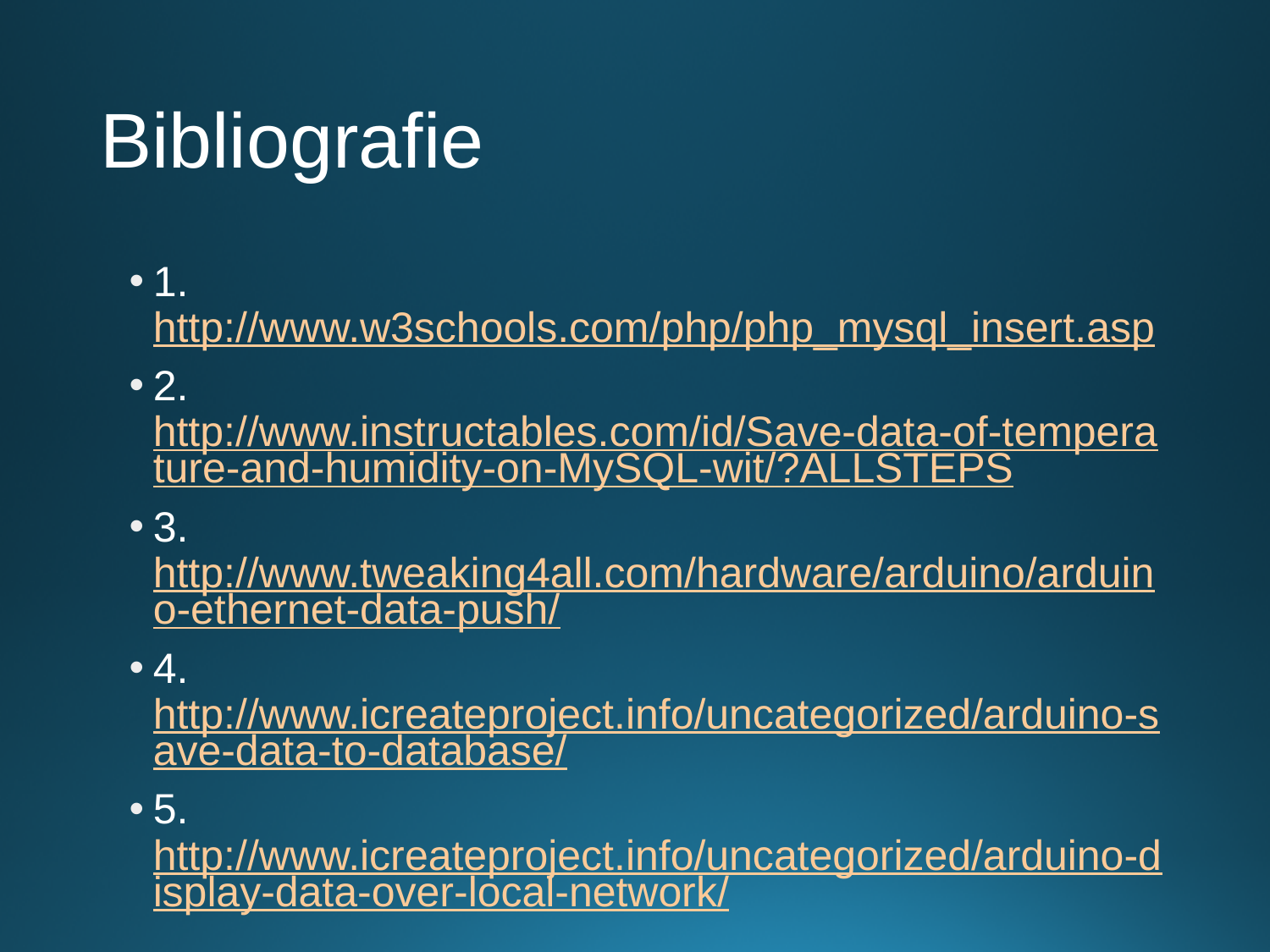

# Bibliografie
1. http://www.w3schools.com/php/php_mysql_insert.asp
2. http://www.instructables.com/id/Save-data-of-temperature-and-humidity-on-MySQL-wit/?ALLSTEPS
3. http://www.tweaking4all.com/hardware/arduino/arduino-ethernet-data-push/
4. http://www.icreateproject.info/uncategorized/arduino-save-data-to-database/
5. http://www.icreateproject.info/uncategorized/arduino-display-data-over-local-network/